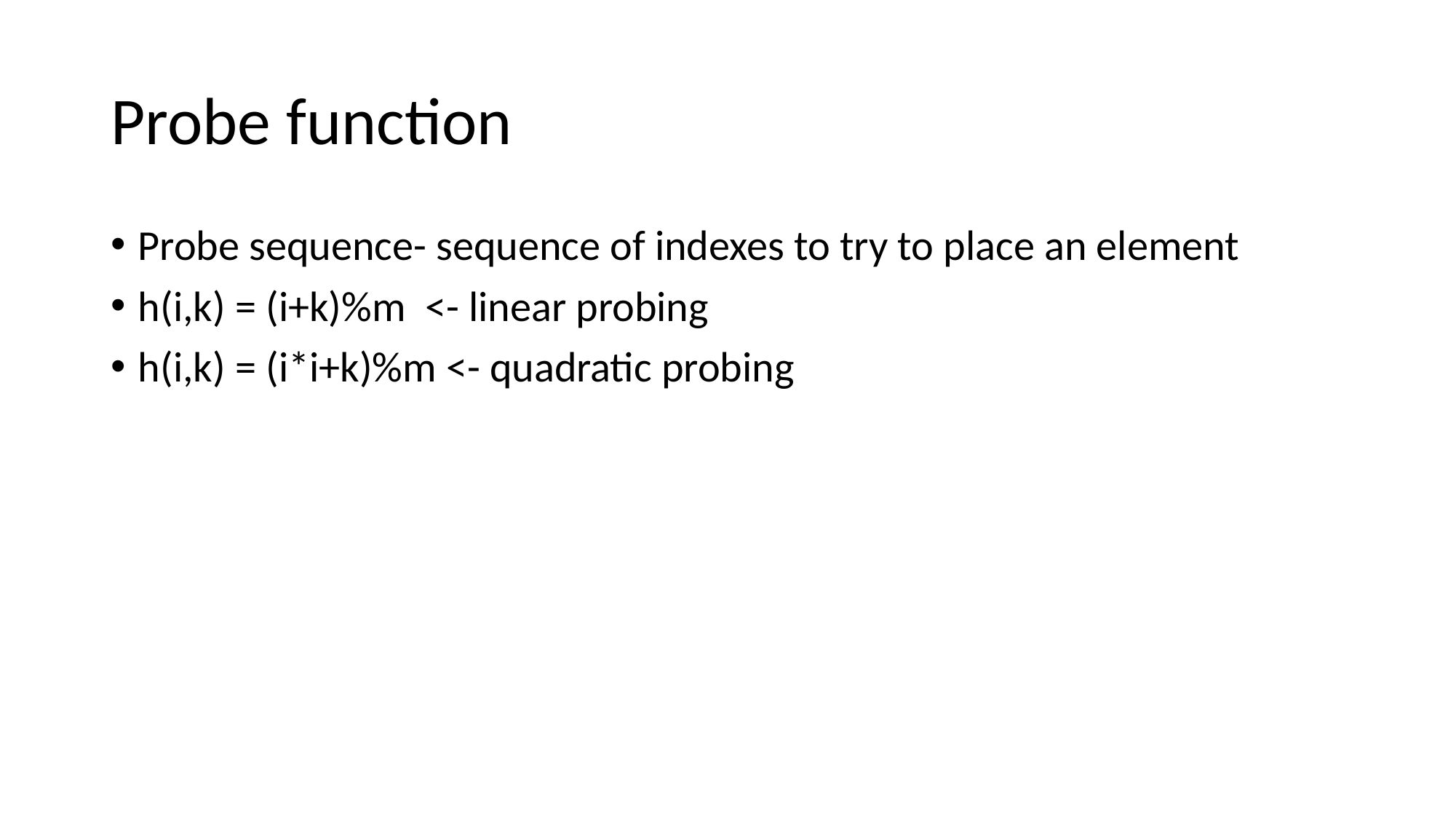

# Probe function
Probe sequence- sequence of indexes to try to place an element
h(i,k) = (i+k)%m  <- linear probing
h(i,k) = (i*i+k)%m <- quadratic probing